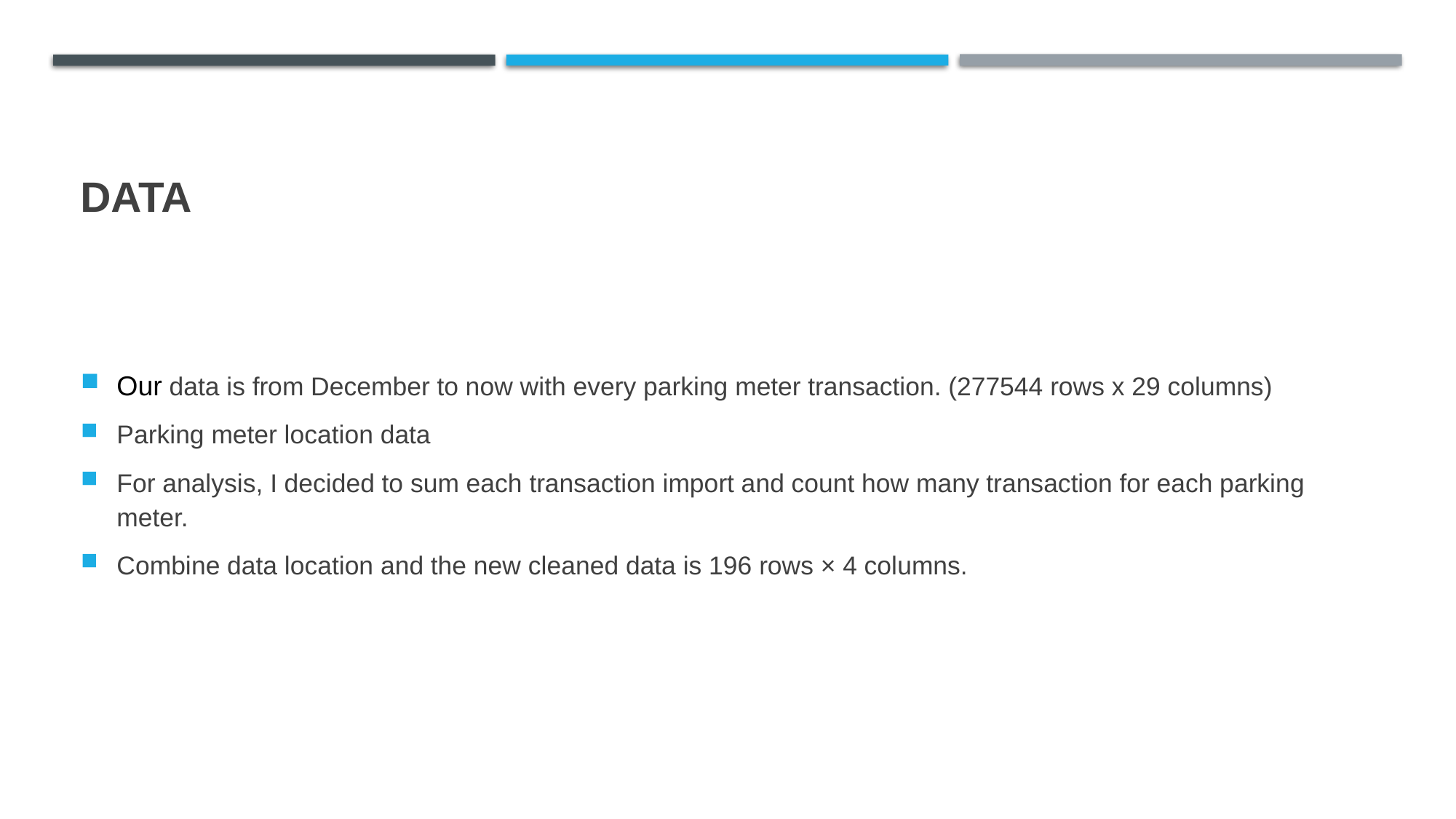

# Data
Our data is from December to now with every parking meter transaction. (277544 rows x 29 columns)
Parking meter location data
For analysis, I decided to sum each transaction import and count how many transaction for each parking meter.
Combine data location and the new cleaned data is 196 rows × 4 columns.